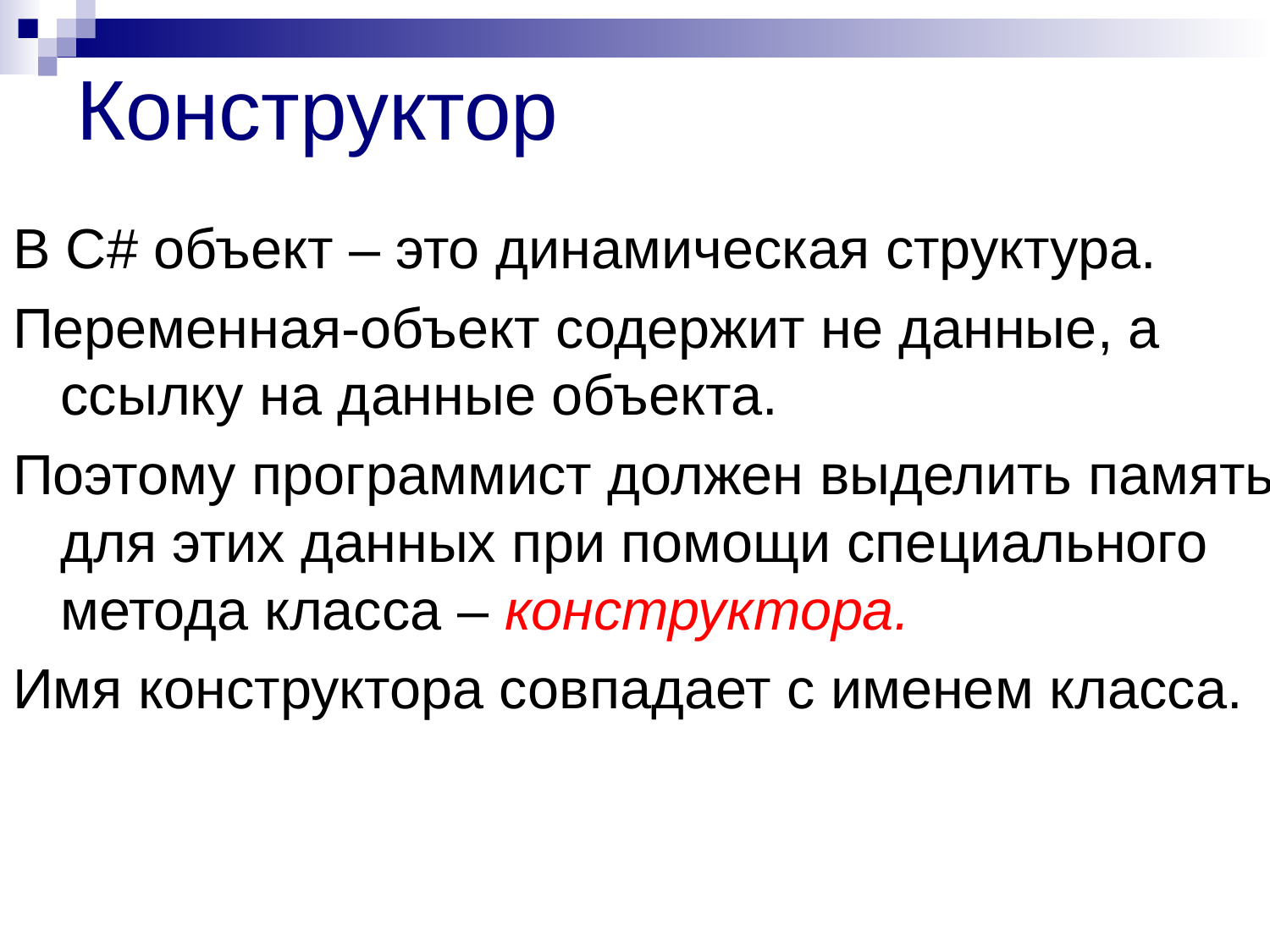

# Конструктор
В C# объект – это динамическая структура.
Переменная-объект содержит не данные, а ссылку на данные объекта.
Поэтому программист должен выделить память для этих данных при помощи специального метода класса – конструктора.
Имя конструктора совпадает с именем класса.